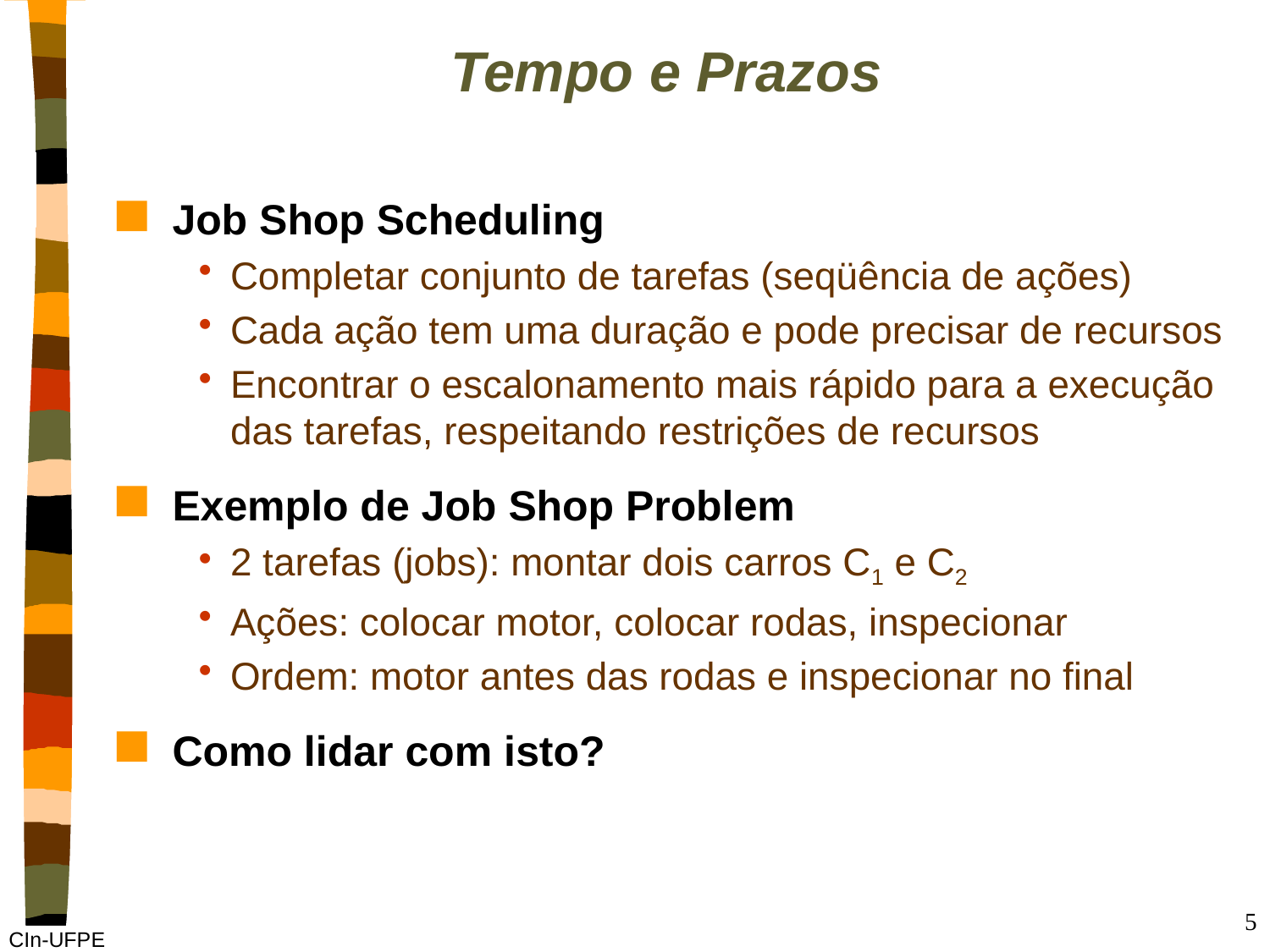

# Tempo e Prazos
Job Shop Scheduling
Completar conjunto de tarefas (seqüência de ações)
Cada ação tem uma duração e pode precisar de recursos
Encontrar o escalonamento mais rápido para a execução das tarefas, respeitando restrições de recursos
Exemplo de Job Shop Problem
2 tarefas (jobs): montar dois carros C1 e C2
Ações: colocar motor, colocar rodas, inspecionar
Ordem: motor antes das rodas e inspecionar no final
Como lidar com isto?
5